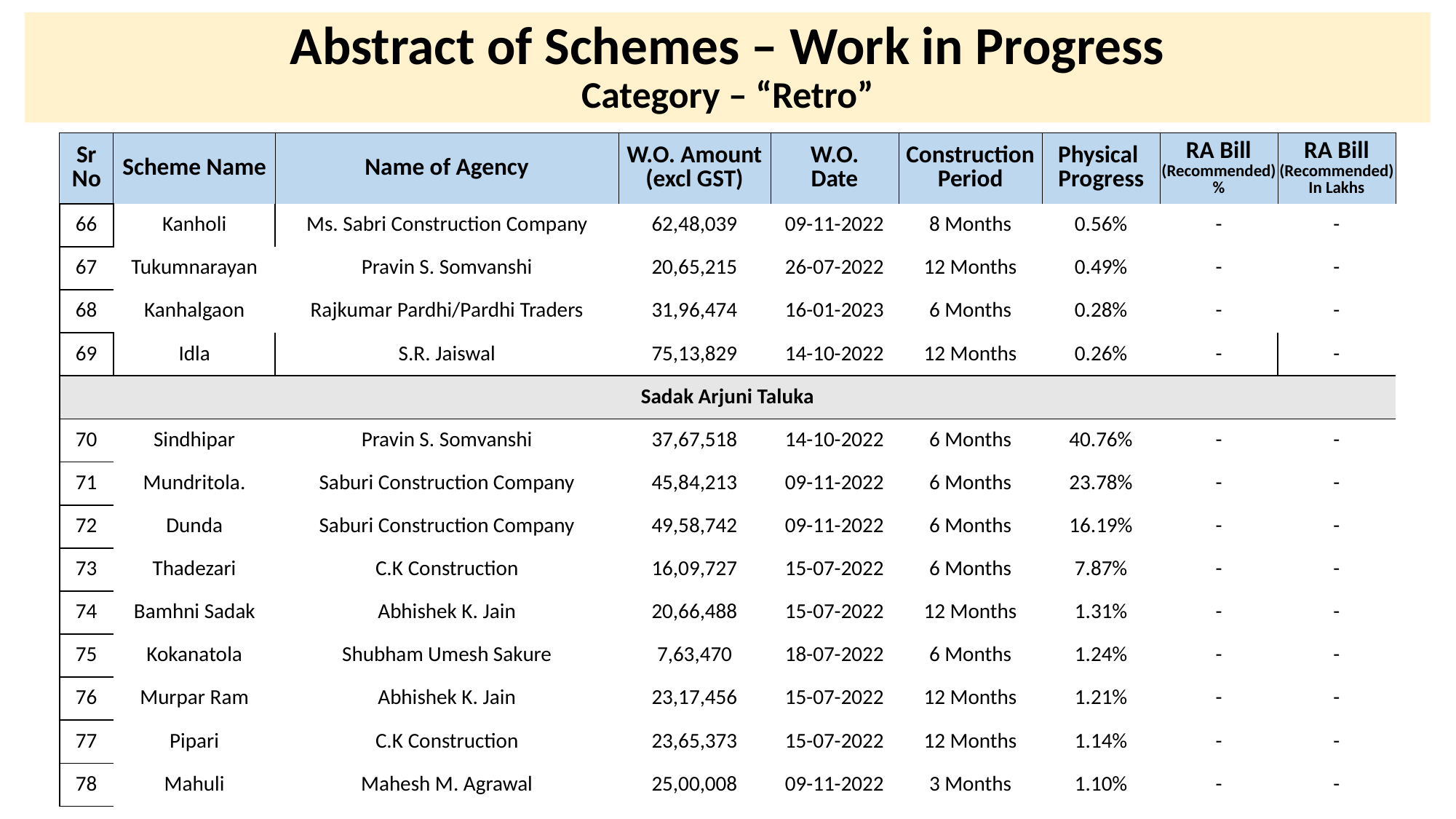

# Abstract of Schemes – Work in Progress Category – “Retro”
| Sr No | Scheme Name | Name of Agency | W.O. Amount (excl GST) | W.O. Date | Construction Period | Physical Progress | RA Bill (Recommended) % | RA Bill (Recommended) In Lakhs |
| --- | --- | --- | --- | --- | --- | --- | --- | --- |
| 66 | Kanholi | Ms. Sabri Construction Company | 62,48,039 | 09-11-2022 | 8 Months | 0.56% | - | - |
| --- | --- | --- | --- | --- | --- | --- | --- | --- |
| 67 | Tukumnarayan | Pravin S. Somvanshi | 20,65,215 | 26-07-2022 | 12 Months | 0.49% | - | - |
| 68 | Kanhalgaon | Rajkumar Pardhi/Pardhi Traders | 31,96,474 | 16-01-2023 | 6 Months | 0.28% | - | - |
| 69 | Idla | S.R. Jaiswal | 75,13,829 | 14-10-2022 | 12 Months | 0.26% | - | - |
| Sadak Arjuni Taluka | Sadak Arjuni Taluka |  |  |  |  |  |  |  |
| 70 | Sindhipar | Pravin S. Somvanshi | 37,67,518 | 14-10-2022 | 6 Months | 40.76% | - | - |
| 71 | Mundritola. | Saburi Construction Company | 45,84,213 | 09-11-2022 | 6 Months | 23.78% | - | - |
| 72 | Dunda | Saburi Construction Company | 49,58,742 | 09-11-2022 | 6 Months | 16.19% | - | - |
| 73 | Thadezari | C.K Construction | 16,09,727 | 15-07-2022 | 6 Months | 7.87% | - | - |
| 74 | Bamhni Sadak | Abhishek K. Jain | 20,66,488 | 15-07-2022 | 12 Months | 1.31% | - | - |
| 75 | Kokanatola | Shubham Umesh Sakure | 7,63,470 | 18-07-2022 | 6 Months | 1.24% | - | - |
| 76 | Murpar Ram | Abhishek K. Jain | 23,17,456 | 15-07-2022 | 12 Months | 1.21% | - | - |
| 77 | Pipari | C.K Construction | 23,65,373 | 15-07-2022 | 12 Months | 1.14% | - | - |
| 78 | Mahuli | Mahesh M. Agrawal | 25,00,008 | 09-11-2022 | 3 Months | 1.10% | - | - |